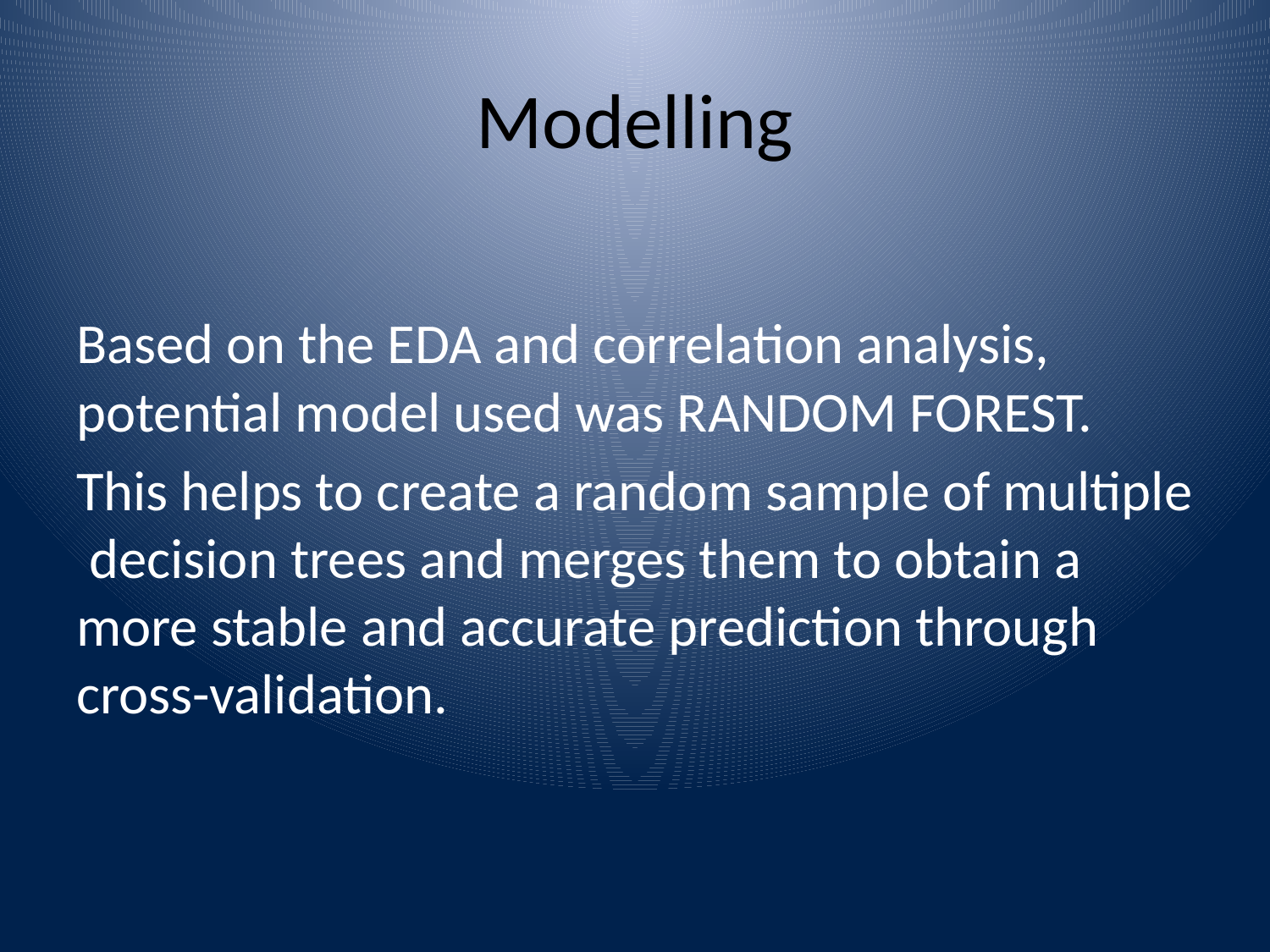

# Modelling

Based on the EDA and correlation analysis,  potential model used was RANDOM FOREST.
This helps to create a random sample of multiple  decision trees and merges them to obtain a more stable and accurate prediction through cross-validation.